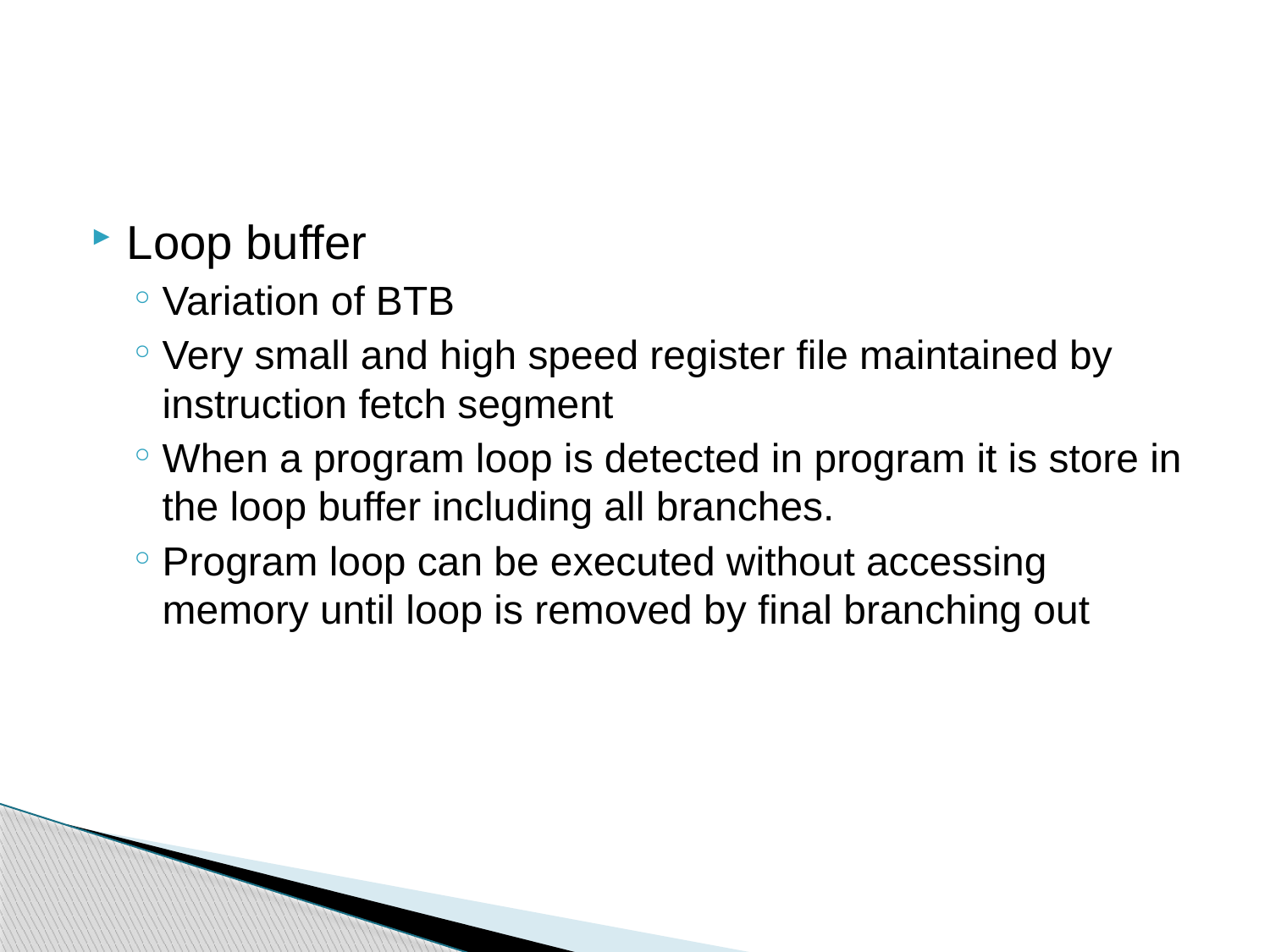

#
Loop buffer
Variation of BTB
Very small and high speed register file maintained by instruction fetch segment
When a program loop is detected in program it is store in the loop buffer including all branches.
Program loop can be executed without accessing memory until loop is removed by final branching out